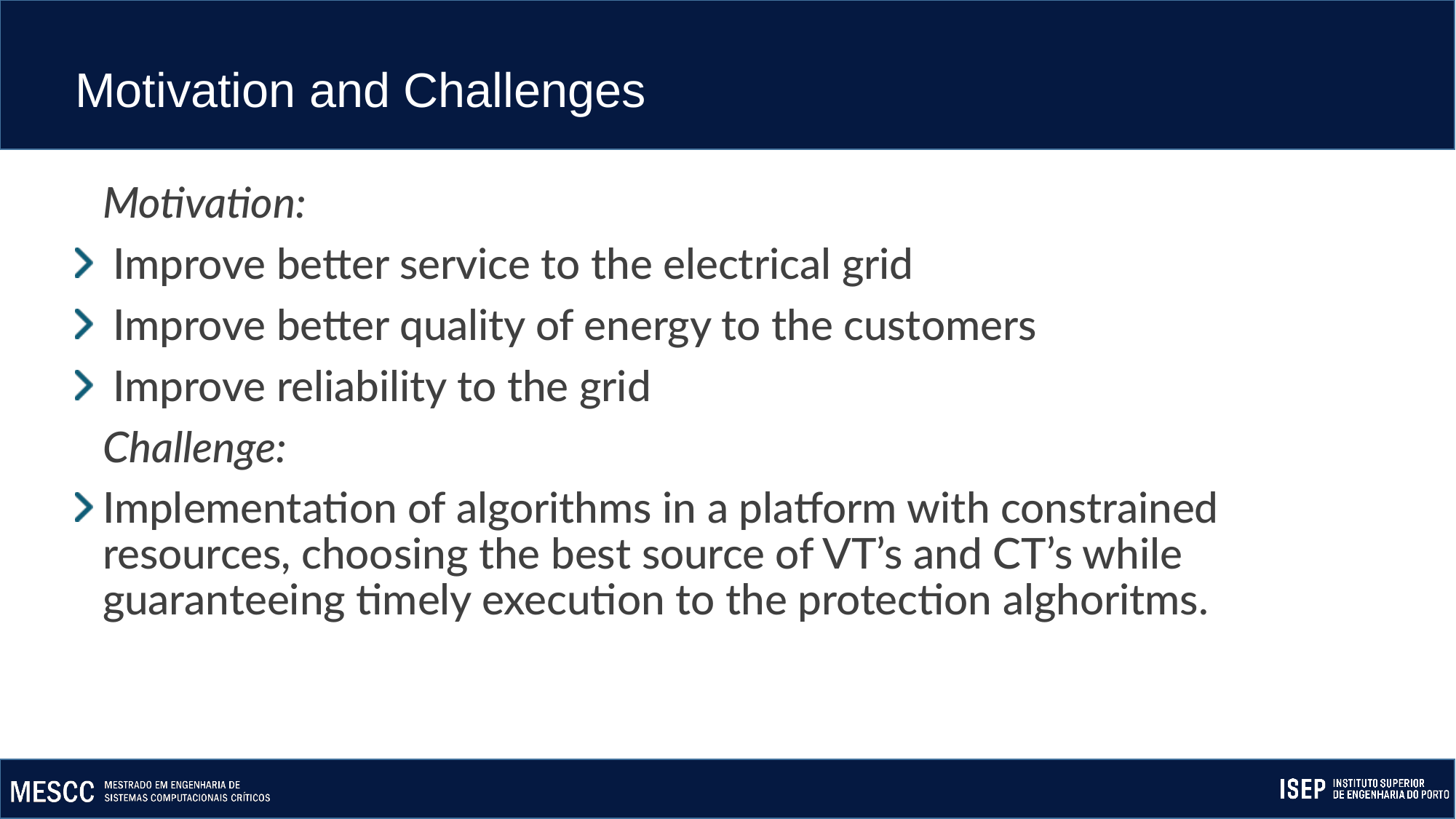

# Motivation and Challenges
Motivation:
 Improve better service to the electrical grid
 Improve better quality of energy to the customers
 Improve reliability to the grid
Challenge:
Implementation of algorithms in a platform with constrained resources, choosing the best source of VT’s and CT’s while guaranteeing timely execution to the protection alghoritms.